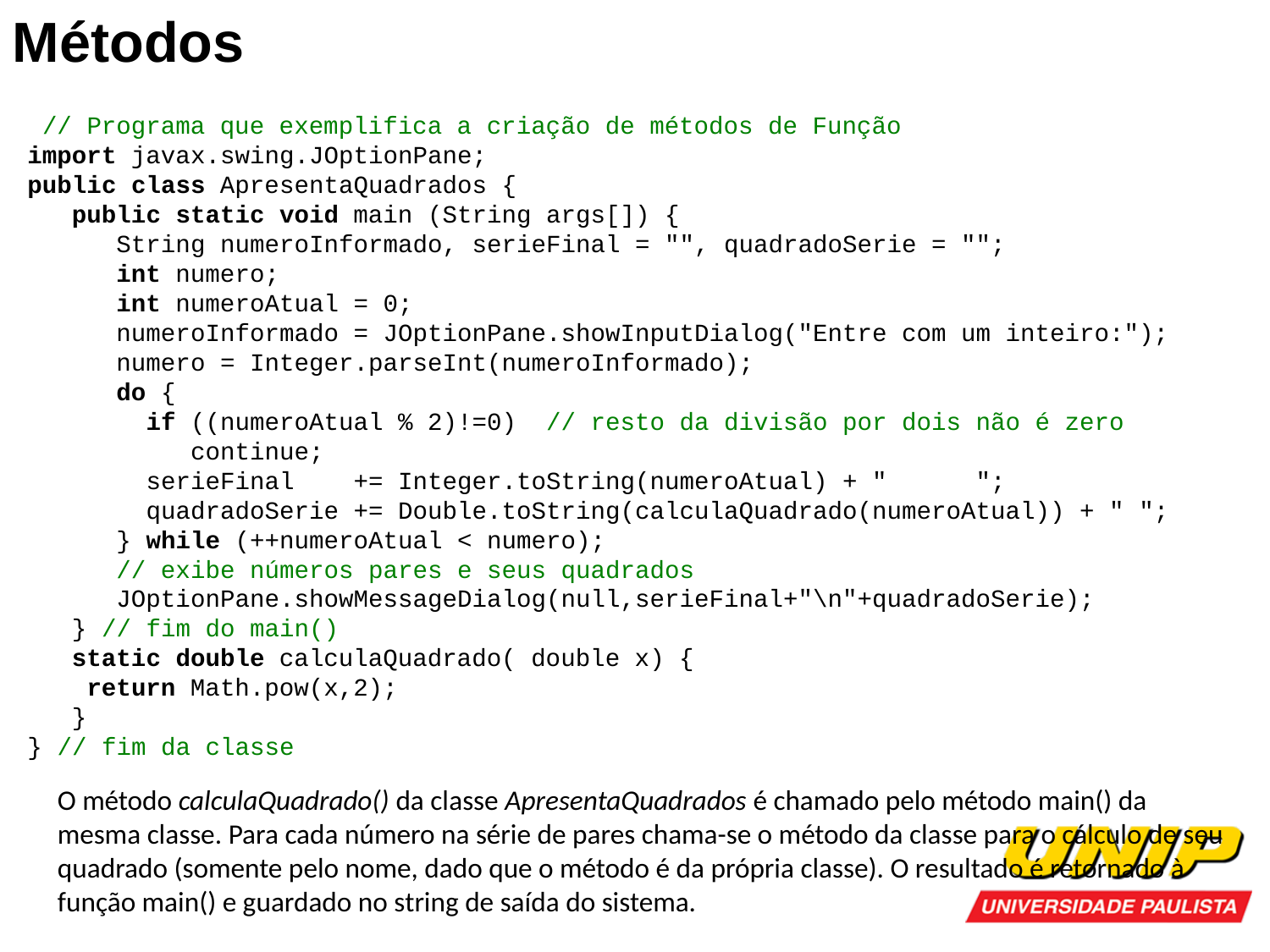

Métodos
 // Programa que exemplifica a criação de métodos de Função
import javax.swing.JOptionPane;
public class ApresentaQuadrados {
   public static void main (String args[]) {
      String numeroInformado, serieFinal = "", quadradoSerie = "";
      int numero;
      int numeroAtual = 0;
      numeroInformado = JOptionPane.showInputDialog("Entre com um inteiro:");
      numero = Integer.parseInt(numeroInformado);
      do {
        if ((numeroAtual % 2)!=0)  // resto da divisão por dois não é zero
           continue;
        serieFinal    += Integer.toString(numeroAtual) + "      ";
        quadradoSerie += Double.toString(calculaQuadrado(numeroAtual)) + " ";
      } while (++numeroAtual < numero);
      // exibe números pares e seus quadrados
      JOptionPane.showMessageDialog(null,serieFinal+"\n"+quadradoSerie);
   } // fim do main()
   static double calculaQuadrado( double x) {
    return Math.pow(x,2);
   }
} // fim da classe
O método calculaQuadrado() da classe ApresentaQuadrados é chamado pelo método main() da mesma classe. Para cada número na série de pares chama-se o método da classe para o cálculo de seu quadrado (somente pelo nome, dado que o método é da própria classe). O resultado é retornado à função main() e guardado no string de saída do sistema.